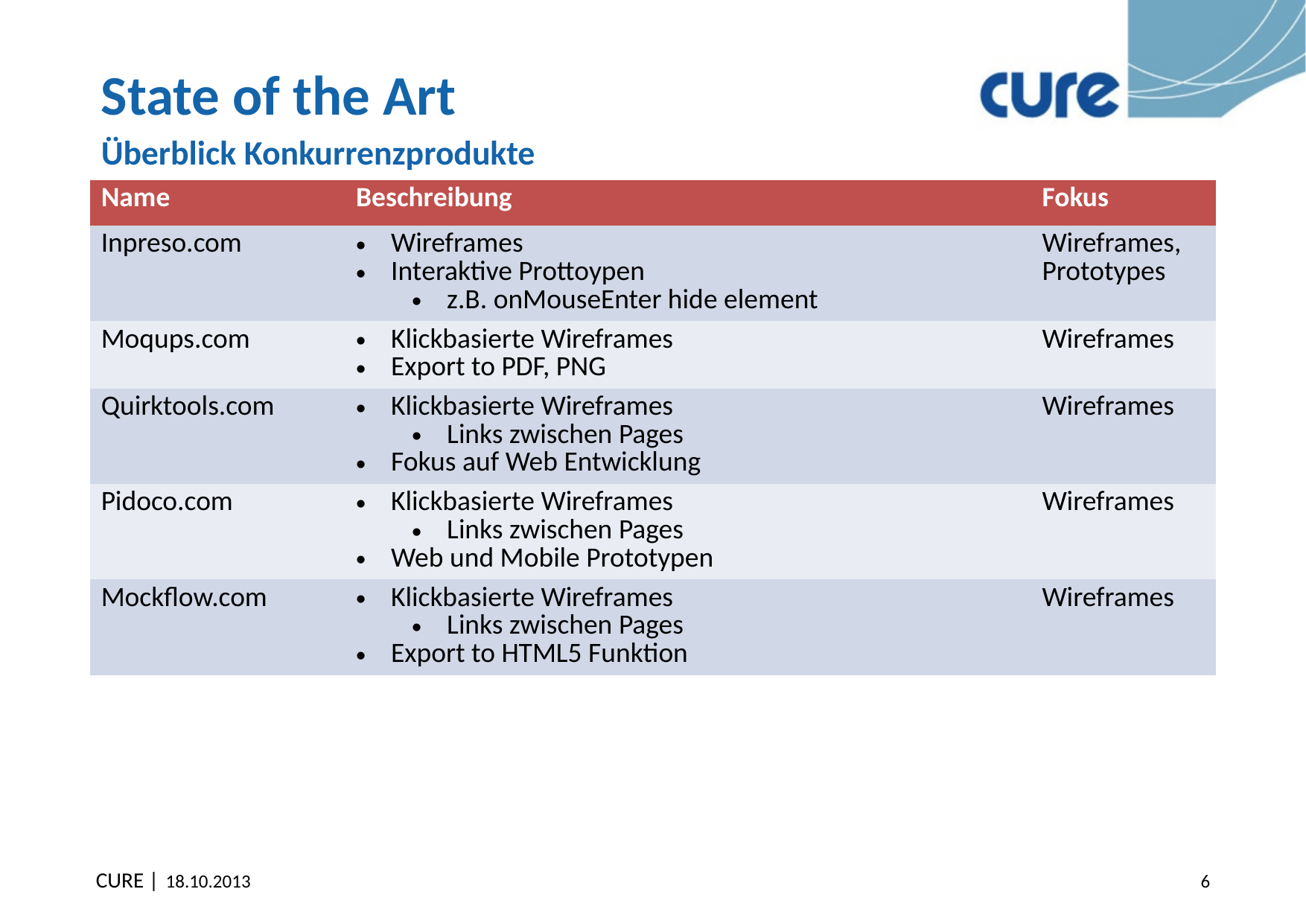

# State of the Art
Überblick Konkurrenzprodukte
| Name | Beschreibung |  | Fokus |
| --- | --- | --- | --- |
| Inpreso.com | Wireframes Interaktive Prottoypen z.B. onMouseEnter hide element |  | Wireframes, Prototypes |
| Moqups.com | Klickbasierte Wireframes Export to PDF, PNG |  | Wireframes |
| Quirktools.com | Klickbasierte Wireframes Links zwischen Pages Fokus auf Web Entwicklung |  | Wireframes |
| Pidoco.com | Klickbasierte Wireframes Links zwischen Pages Web und Mobile Prototypen |  | Wireframes |
| Mockflow.com | Klickbasierte Wireframes Links zwischen Pages Export to HTML5 Funktion |  | Wireframes |

18.10.2013
6